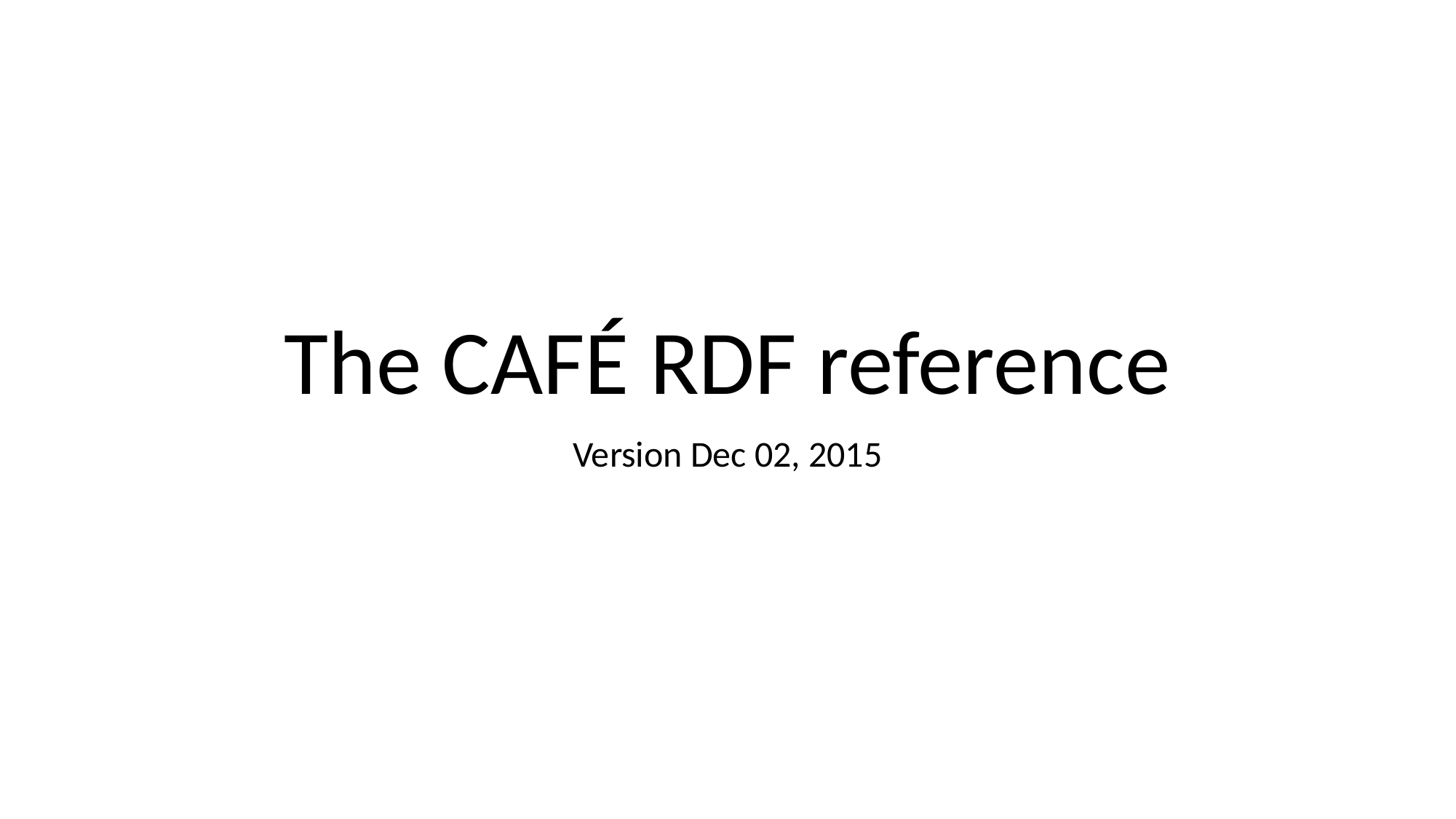

# The CAFÉ RDF reference
Version Dec 02, 2015